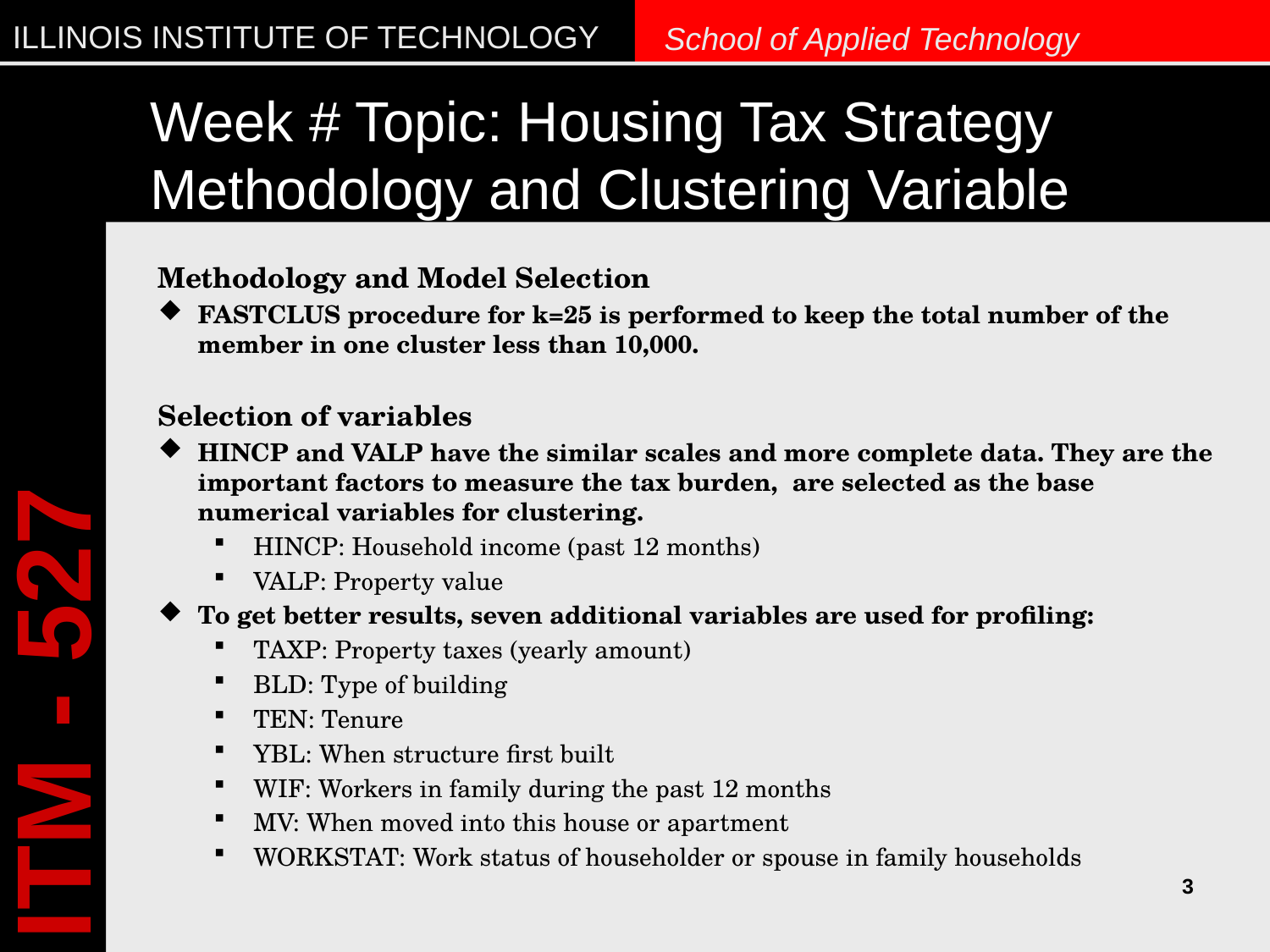

# Week # Topic: Housing Tax Strategy Methodology and Clustering Variable
Methodology and Model Selection
FASTCLUS procedure for k=25 is performed to keep the total number of the member in one cluster less than 10,000.

Selection of variables
HINCP and VALP have the similar scales and more complete data. They are the important factors to measure the tax burden,  are selected as the base numerical variables for clustering.
HINCP: Household income (past 12 months)
VALP: Property value
To get better results, seven additional variables are used for profiling:
TAXP: Property taxes (yearly amount)
BLD: Type of building
TEN: Tenure
YBL: When structure first built
WIF: Workers in family during the past 12 months
MV: When moved into this house or apartment
WORKSTAT: Work status of householder or spouse in family households
3